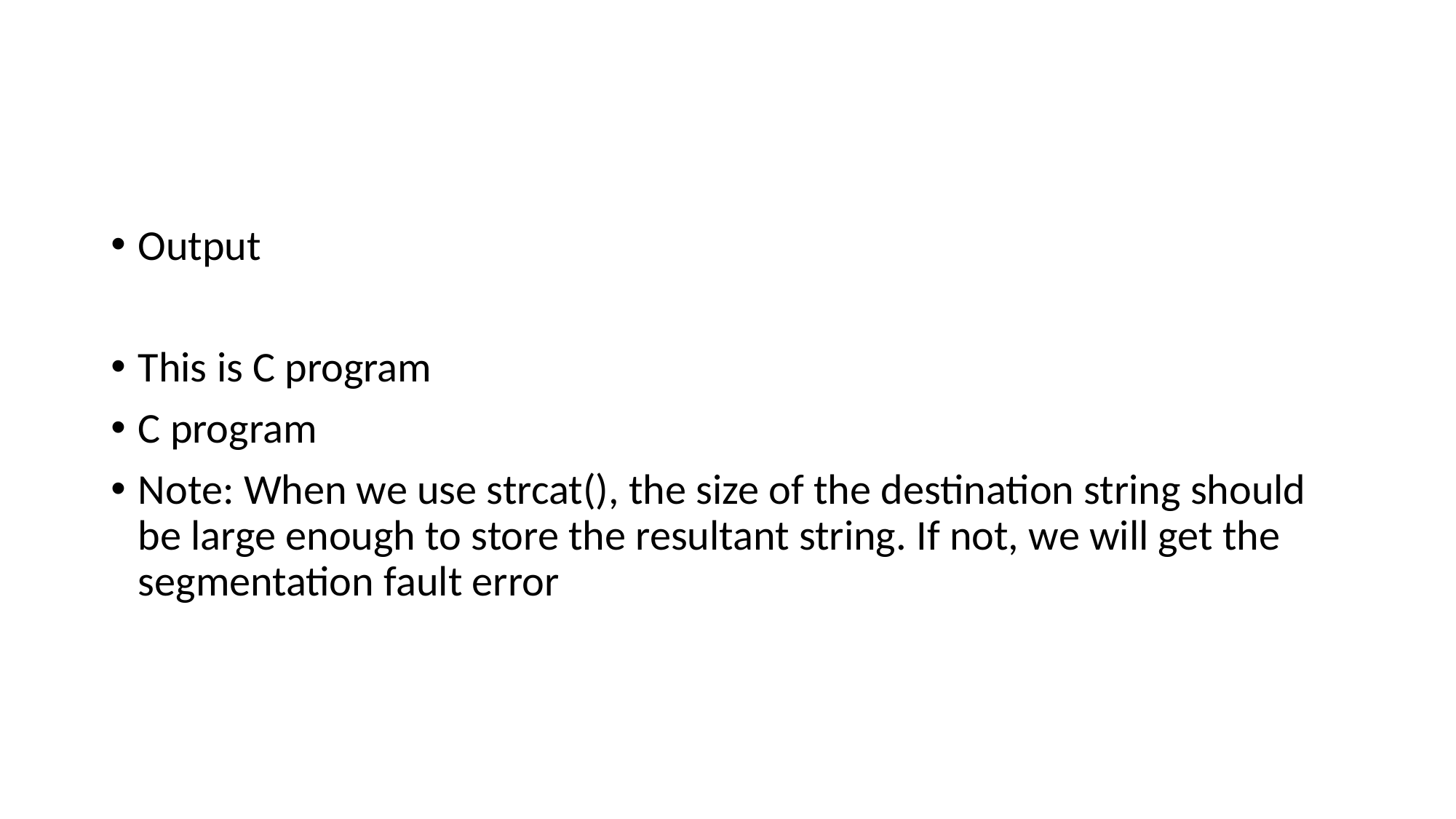

#
Output

This is C program
C program
Note: When we use strcat(), the size of the destination string should be large enough to store the resultant string. If not, we will get the segmentation fault error